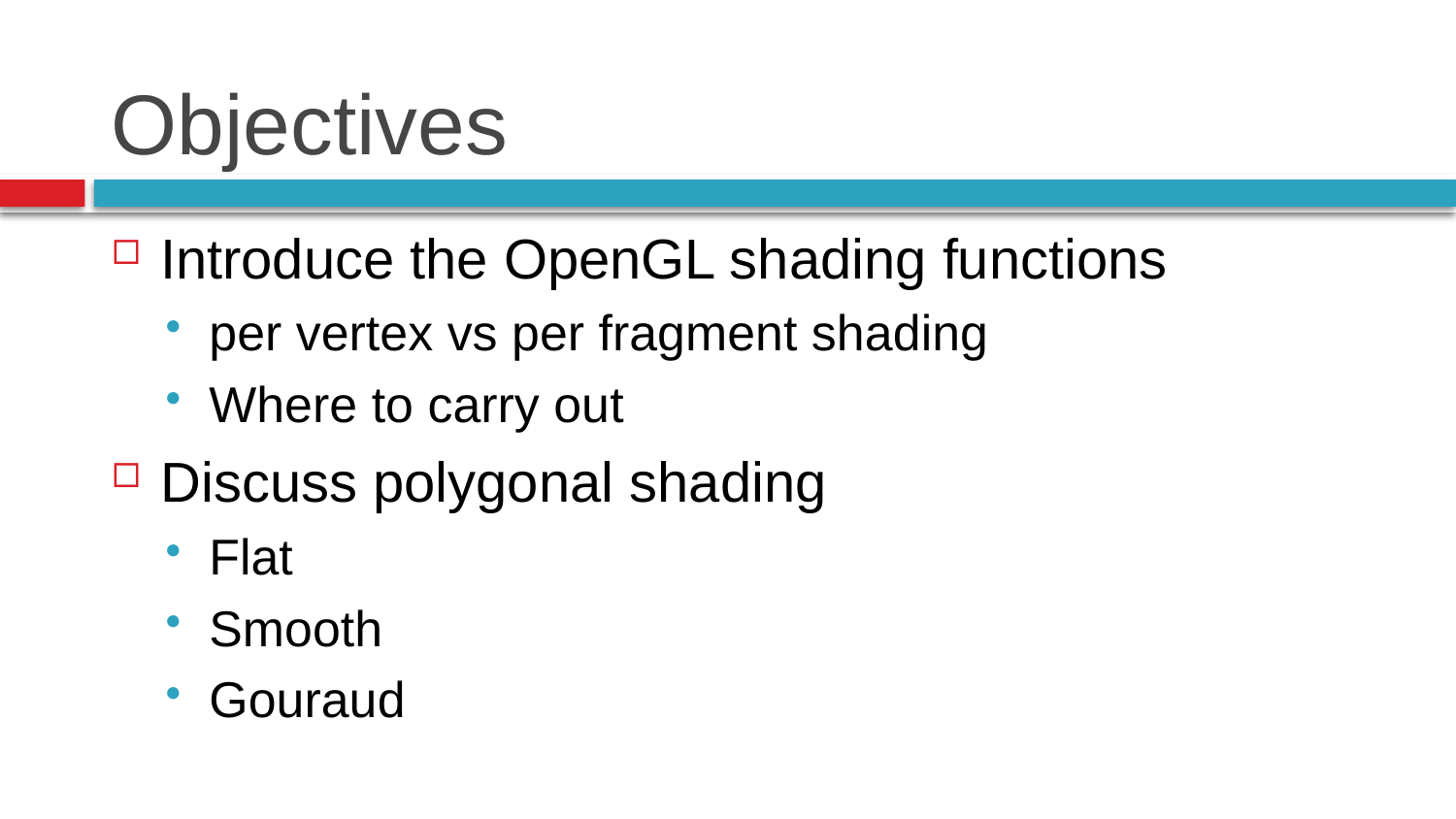

# Objectives
Introduce the OpenGL shading functions
per vertex vs per fragment shading
Where to carry out
Discuss polygonal shading
Flat
Smooth
Gouraud